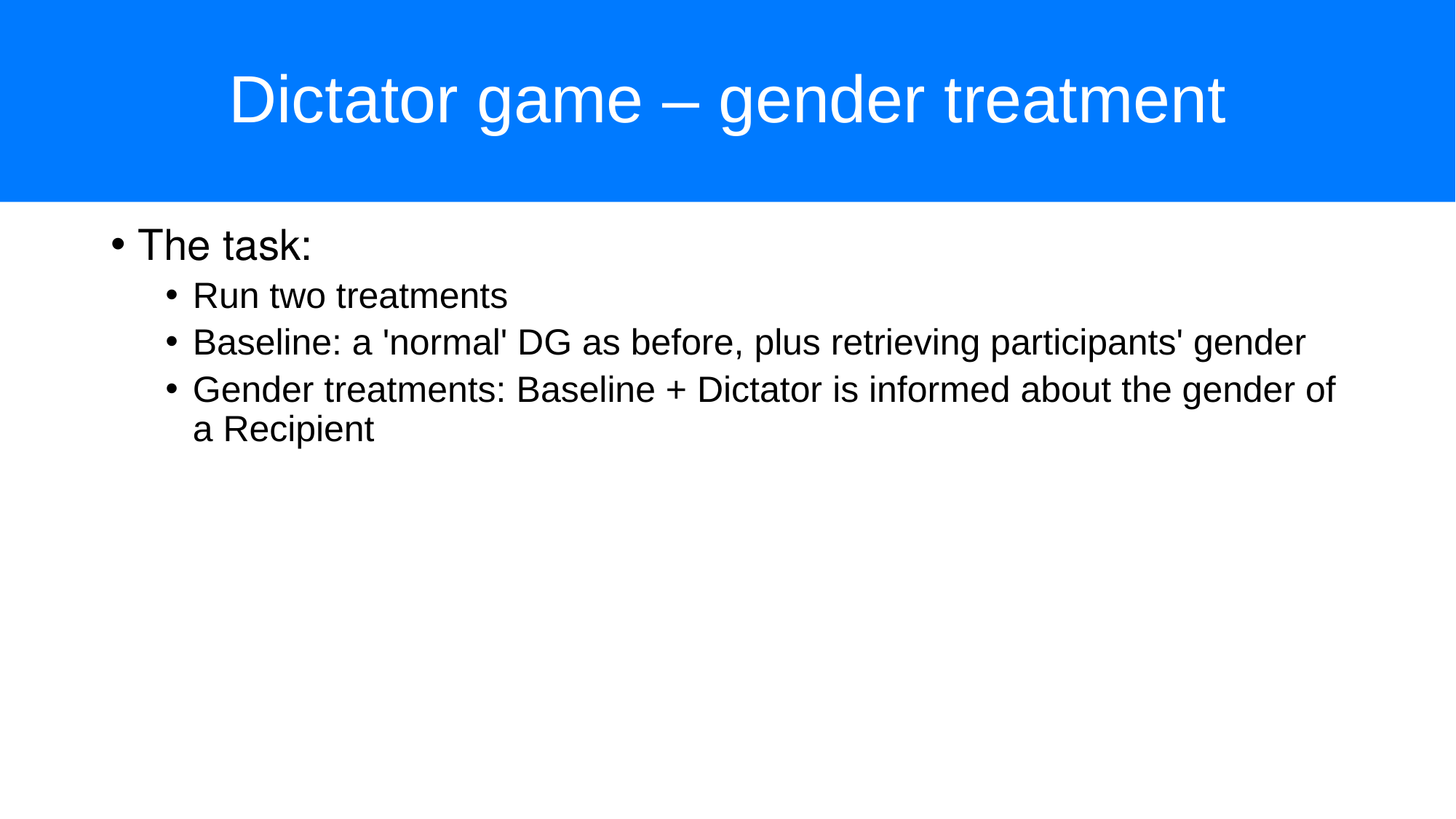

# Dictator game – gender treatment
The task:
Run two treatments
Baseline: a 'normal' DG as before, plus retrieving participants' gender
Gender treatments: Baseline + Dictator is informed about the gender of a Recipient